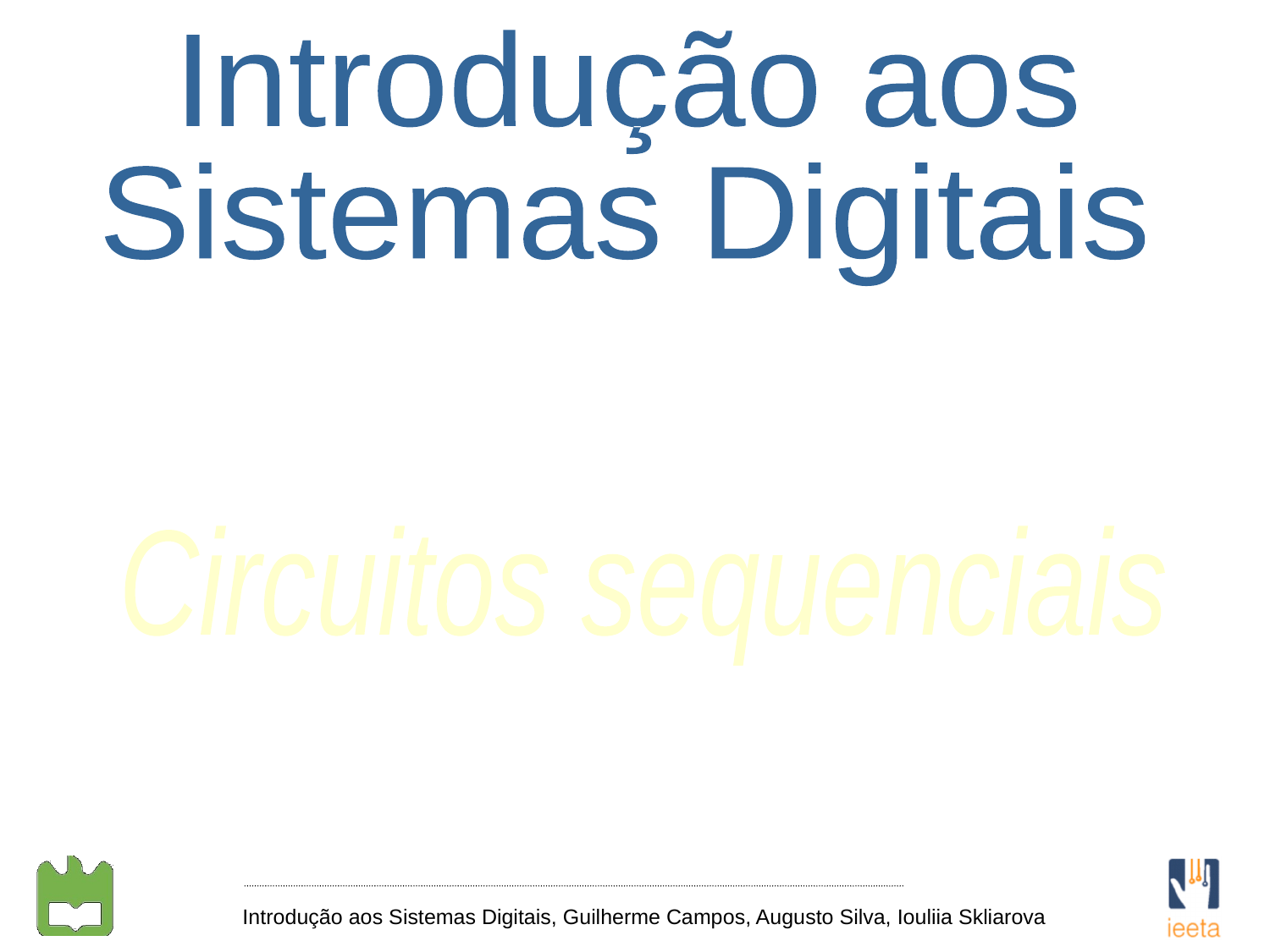

Introdução aos
Sistemas Digitais
Circuitos sequenciais
Introdução aos Sistemas Digitais, Guilherme Campos, Augusto Silva, Iouliia Skliarova